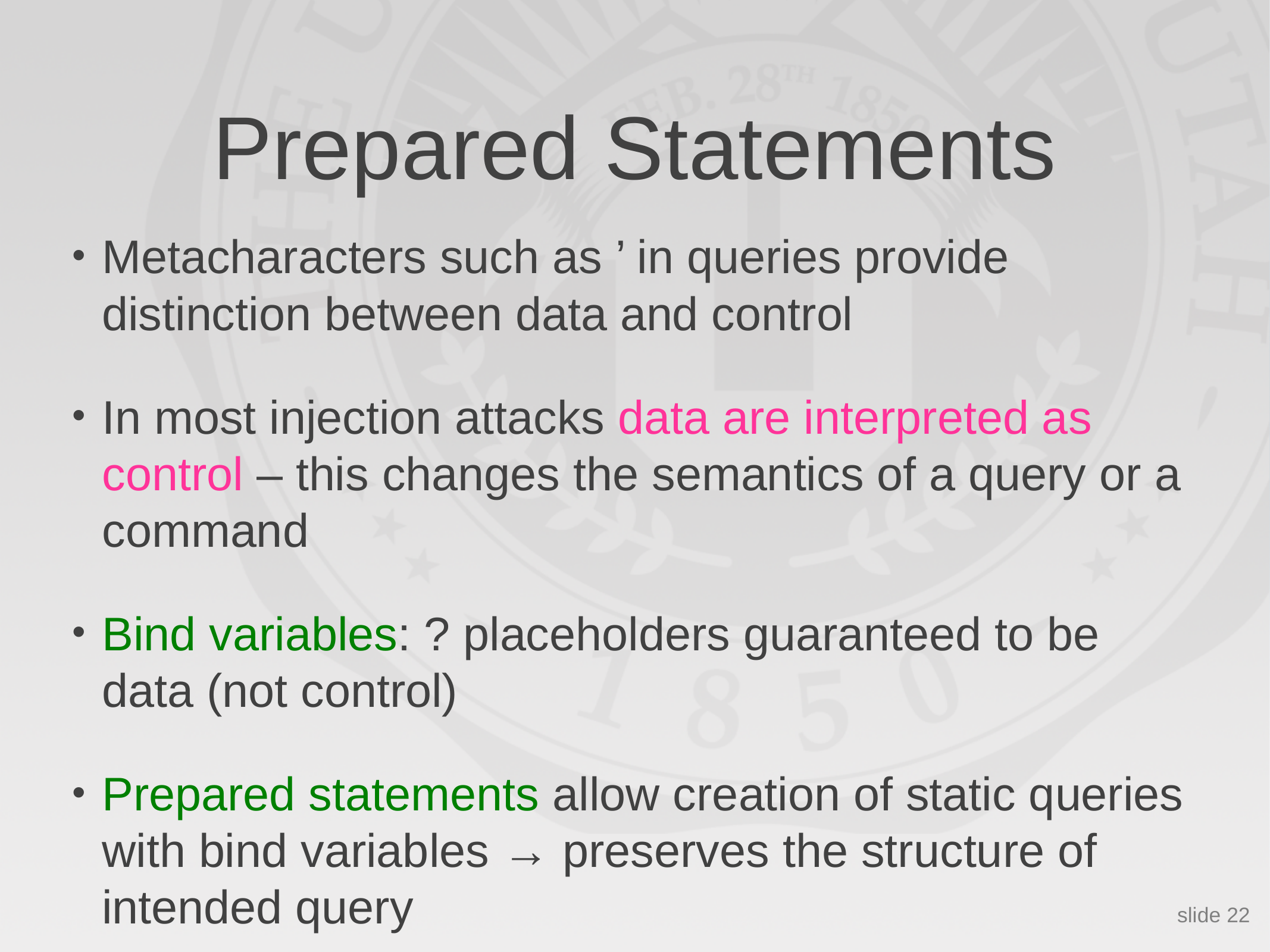

# Prepared Statements
Metacharacters such as ’ in queries provide distinction between data and control
In most injection attacks data are interpreted as control – this changes the semantics of a query or a command
Bind variables: ? placeholders guaranteed to be data (not control)
Prepared statements allow creation of static queries with bind variables → preserves the structure of intended query
slide 22